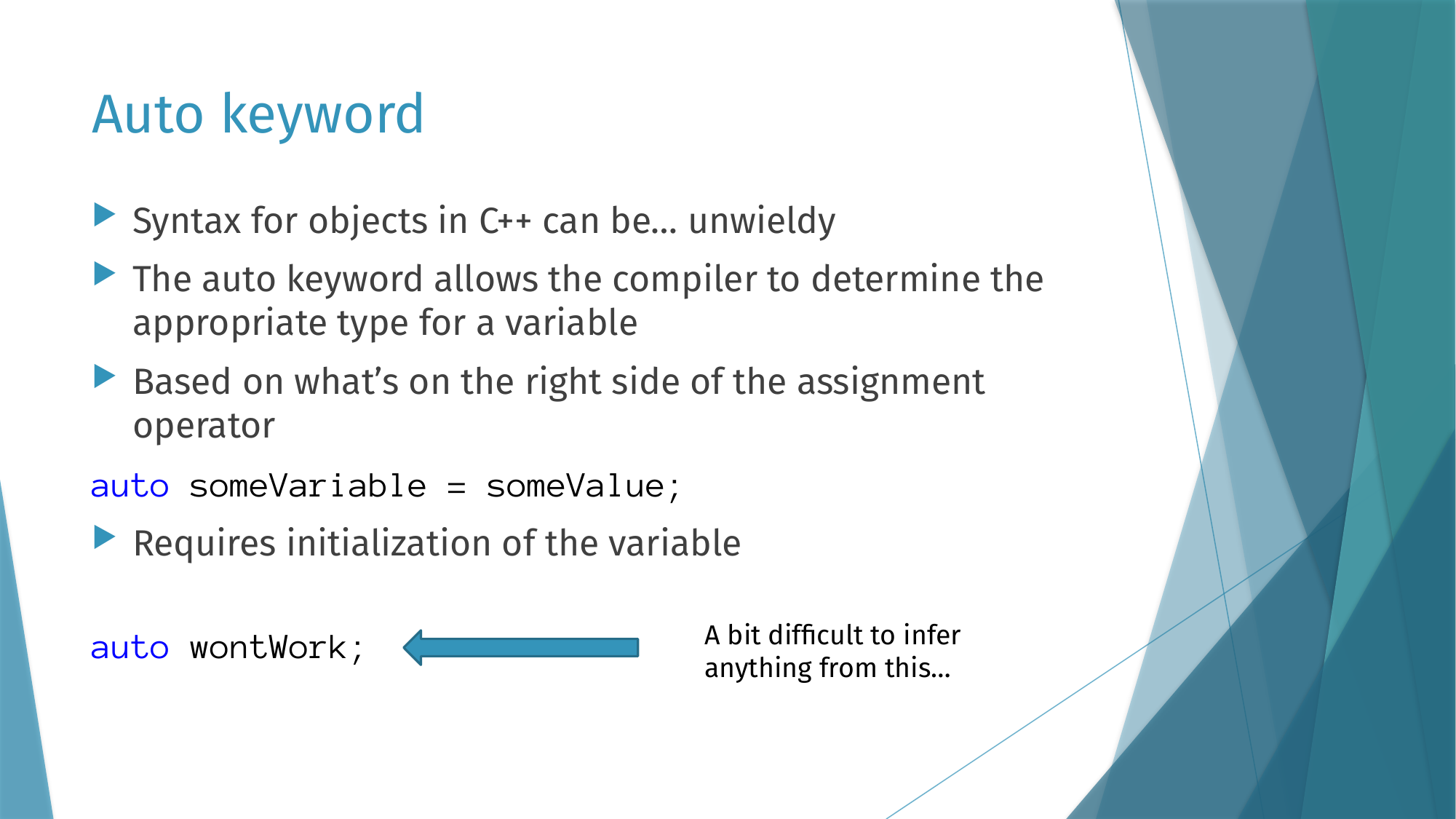

# Auto keyword
Syntax for objects in C++ can be… unwieldy
The auto keyword allows the compiler to determine the appropriate type for a variable
Based on what’s on the right side of the assignment operator
auto someVariable = someValue;
Requires initialization of the variable
auto wontWork;
A bit difficult to infer anything from this…